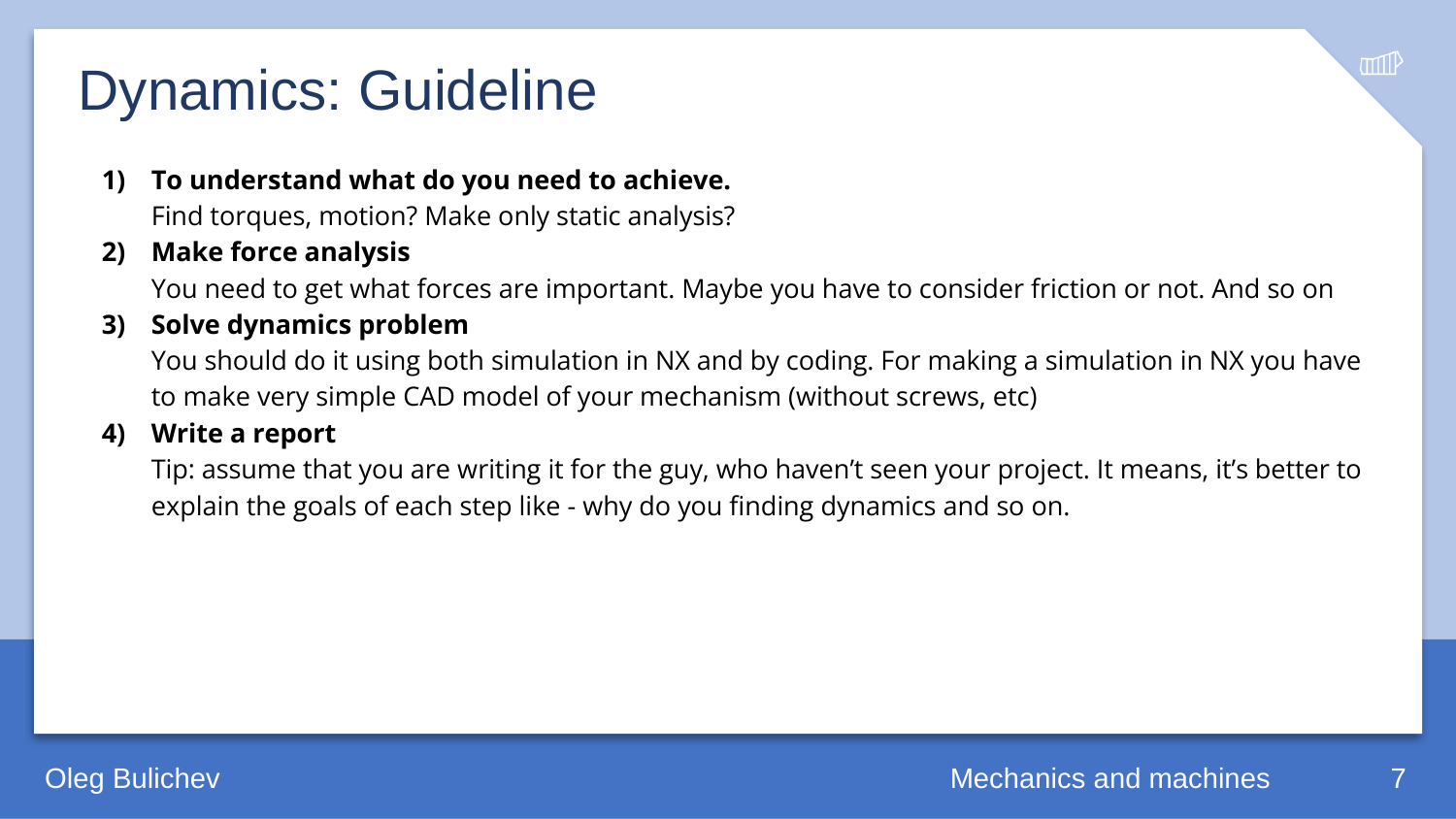

# Dynamics: Guideline
To understand what do you need to achieve.
Find torques, motion? Make only static analysis?
Make force analysis
You need to get what forces are important. Maybe you have to consider friction or not. And so on
Solve dynamics problem
You should do it using both simulation in NX and by coding. For making a simulation in NX you have to make very simple CAD model of your mechanism (without screws, etc)
Write a report
Tip: assume that you are writing it for the guy, who haven’t seen your project. It means, it’s better to explain the goals of each step like - why do you finding dynamics and so on.